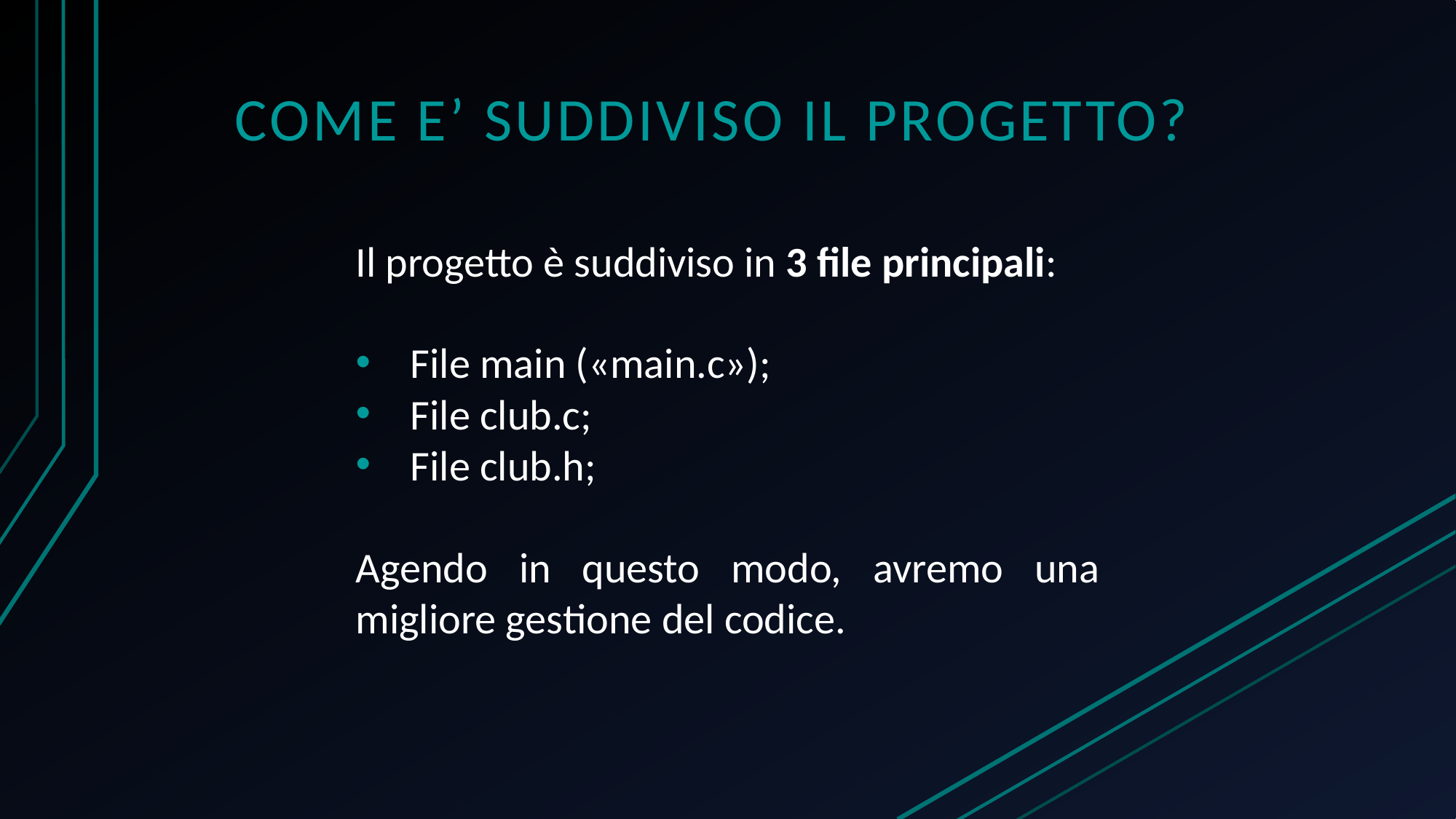

COME E’ SUDDIVISO IL PROGETTO?
Il progetto è suddiviso in 3 file principali:

File main («main.c»);
File club.c;
File club.h;

Agendo in questo modo, avremo una migliore gestione del codice.